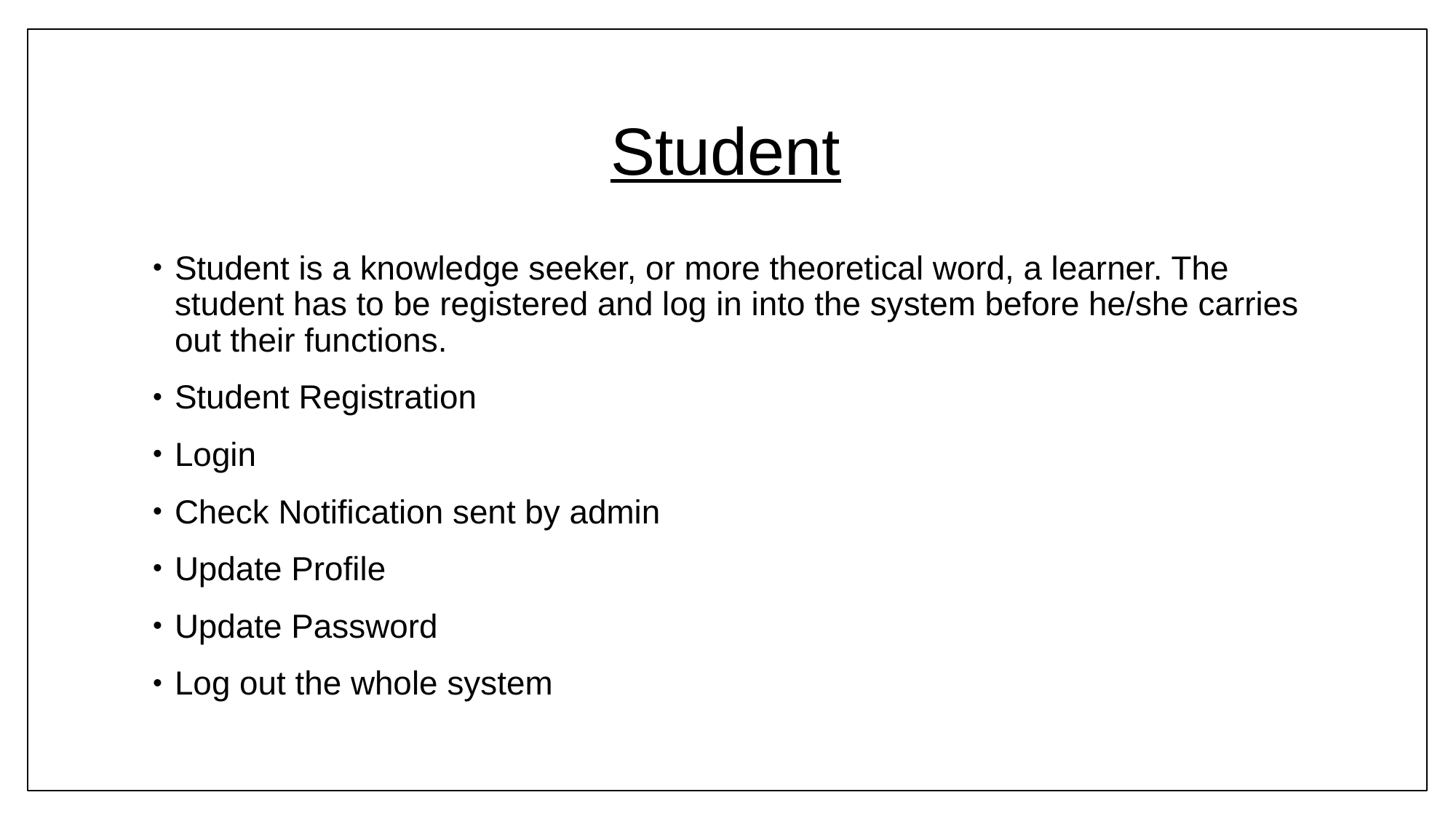

# Student
Student is a knowledge seeker, or more theoretical word, a learner. The student has to be registered and log in into the system before he/she carries out their functions.
Student Registration
Login
Check Notification sent by admin
Update Profile
Update Password
Log out the whole system